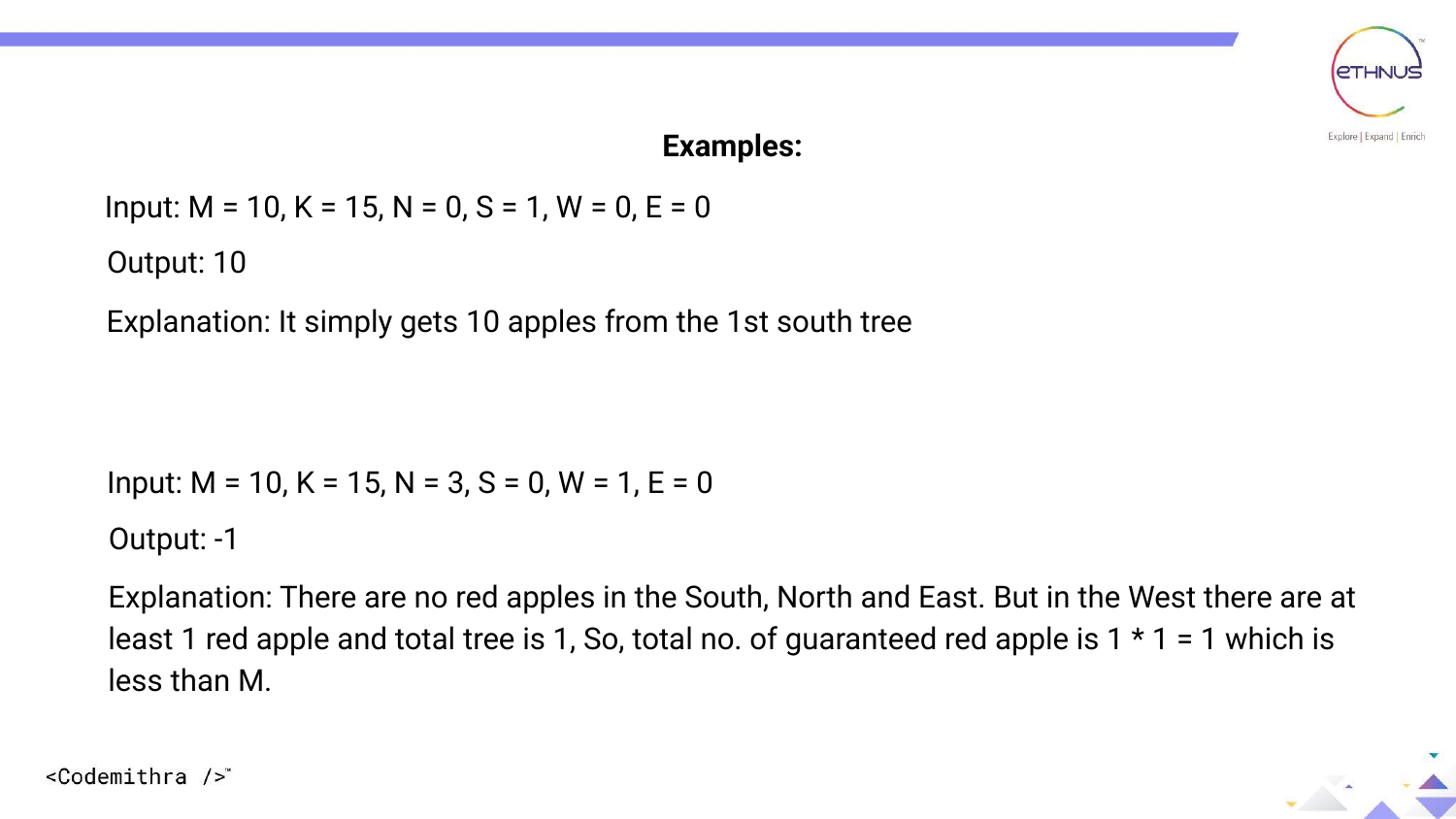

Examples:

Input: M = 10, K = 15, N = 0, S = 1, W = 0, E = 0
Output: 10
Explanation: It simply gets 10 apples from the 1st south tree
Input: M = 10, K = 15, N = 3, S = 0, W = 1, E = 0
Output: -1
Explanation: There are no red apples in the South, North and East. But in the West there are at least 1 red apple and total tree is 1, So, total no. of guaranteed red apple is 1 * 1 = 1 which is less than M.